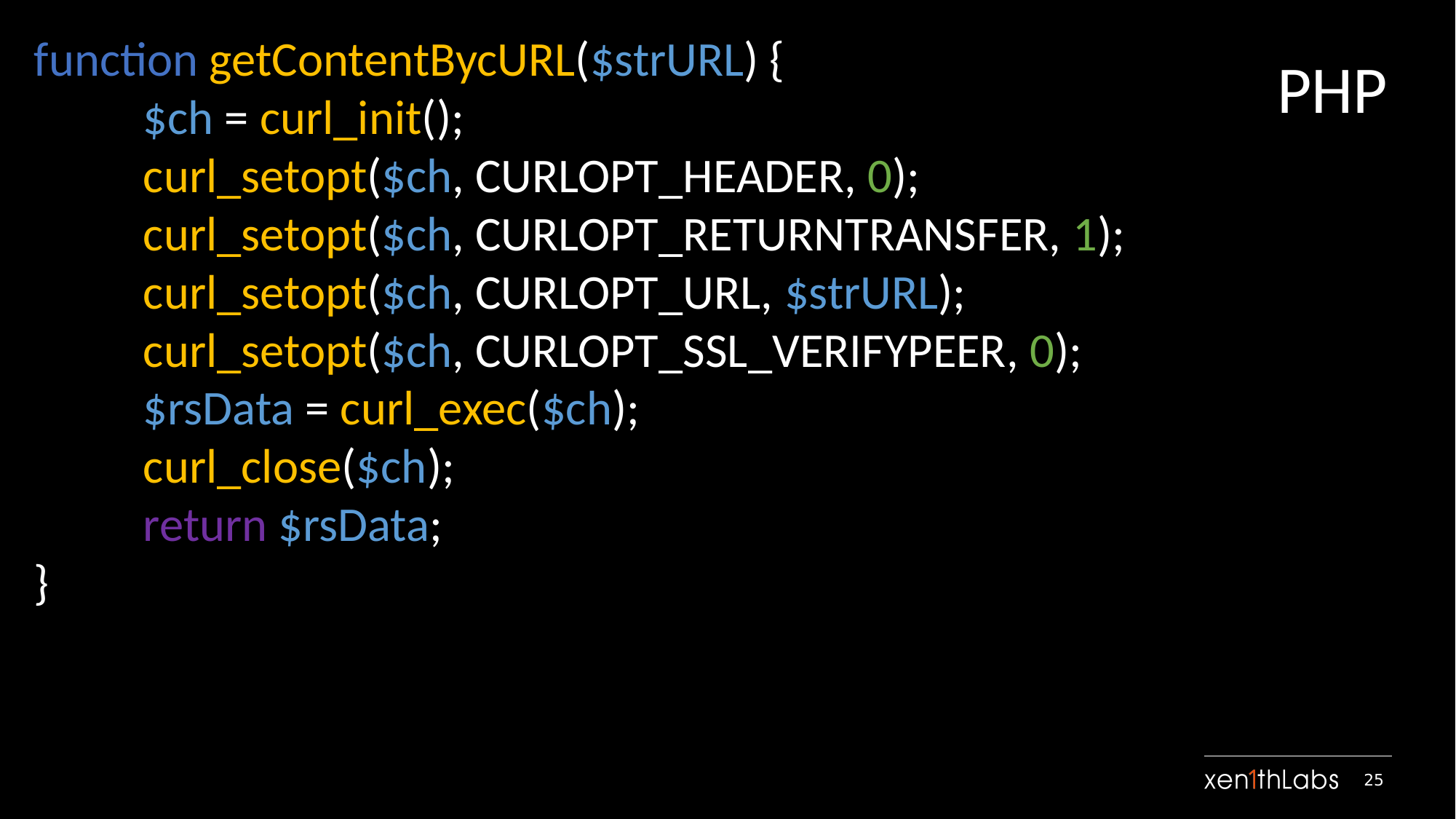

function getContentBycURL($strURL) {
	$ch = curl_init();
	curl_setopt($ch, CURLOPT_HEADER, 0);
	curl_setopt($ch, CURLOPT_RETURNTRANSFER, 1);
	curl_setopt($ch, CURLOPT_URL, $strURL);
	curl_setopt($ch, CURLOPT_SSL_VERIFYPEER, 0);
	$rsData = curl_exec($ch);
	curl_close($ch);
	return $rsData;
}
PHP